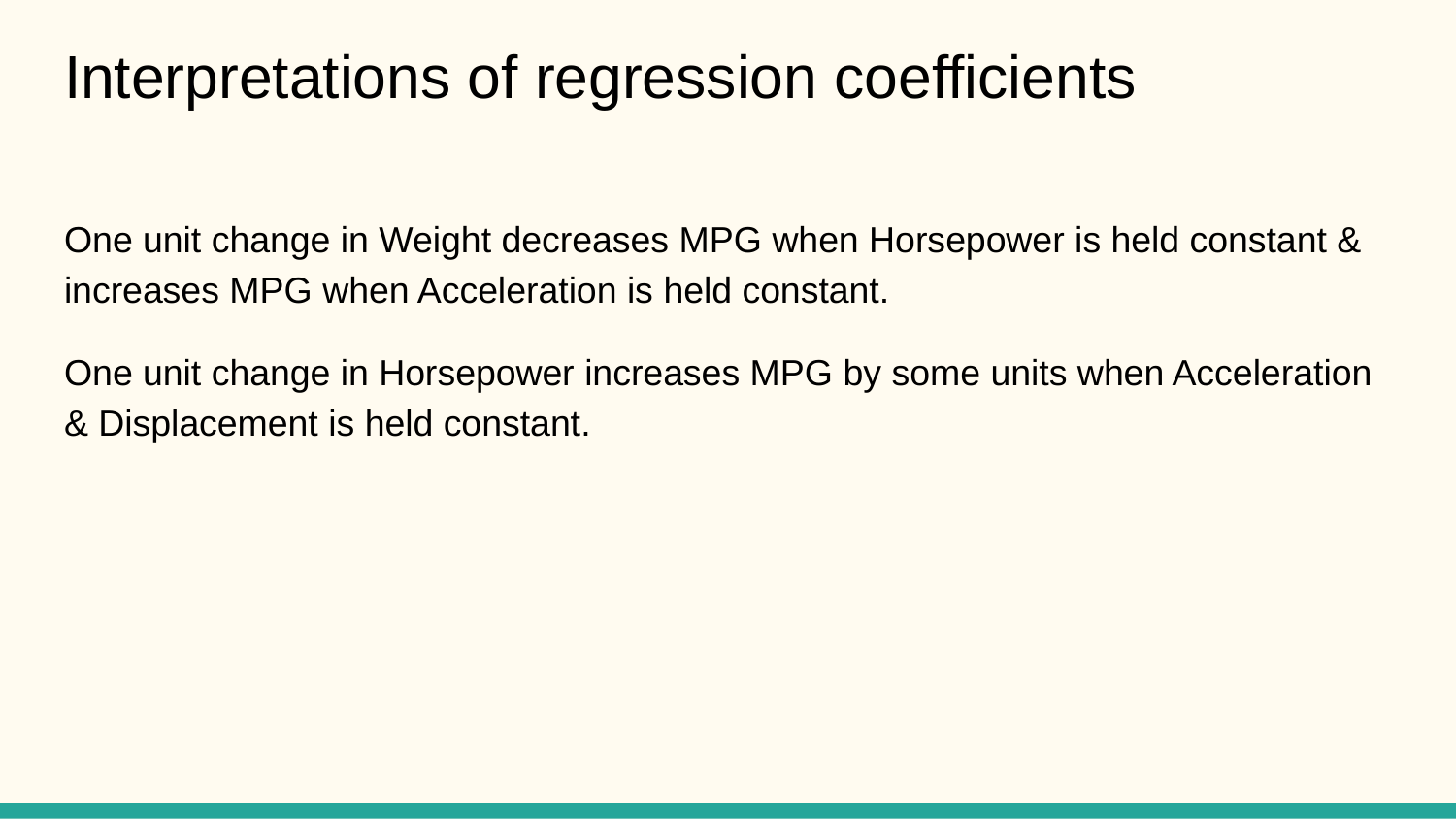

# Interpretations of regression coefficients
One unit change in Weight decreases MPG when Horsepower is held constant & increases MPG when Acceleration is held constant.
One unit change in Horsepower increases MPG by some units when Acceleration & Displacement is held constant.